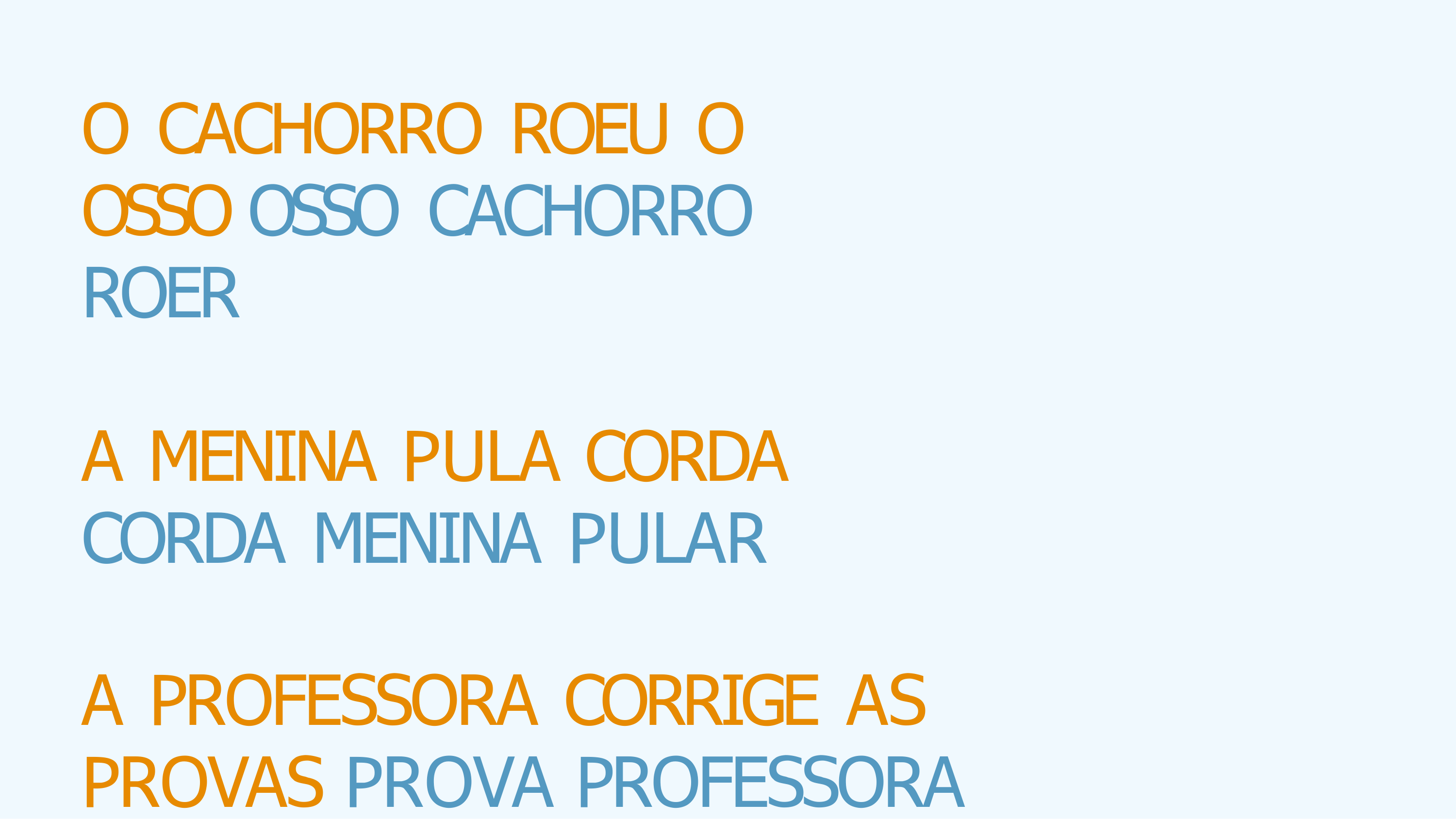

O CACHORRO ROEU O OSSO OSSO CACHORRO ROER
A MENINA PULA CORDA CORDA MENINA PULAR
A PROFESSORA CORRIGE AS PROVAS PROVA PROFESSORA CORRIGIR